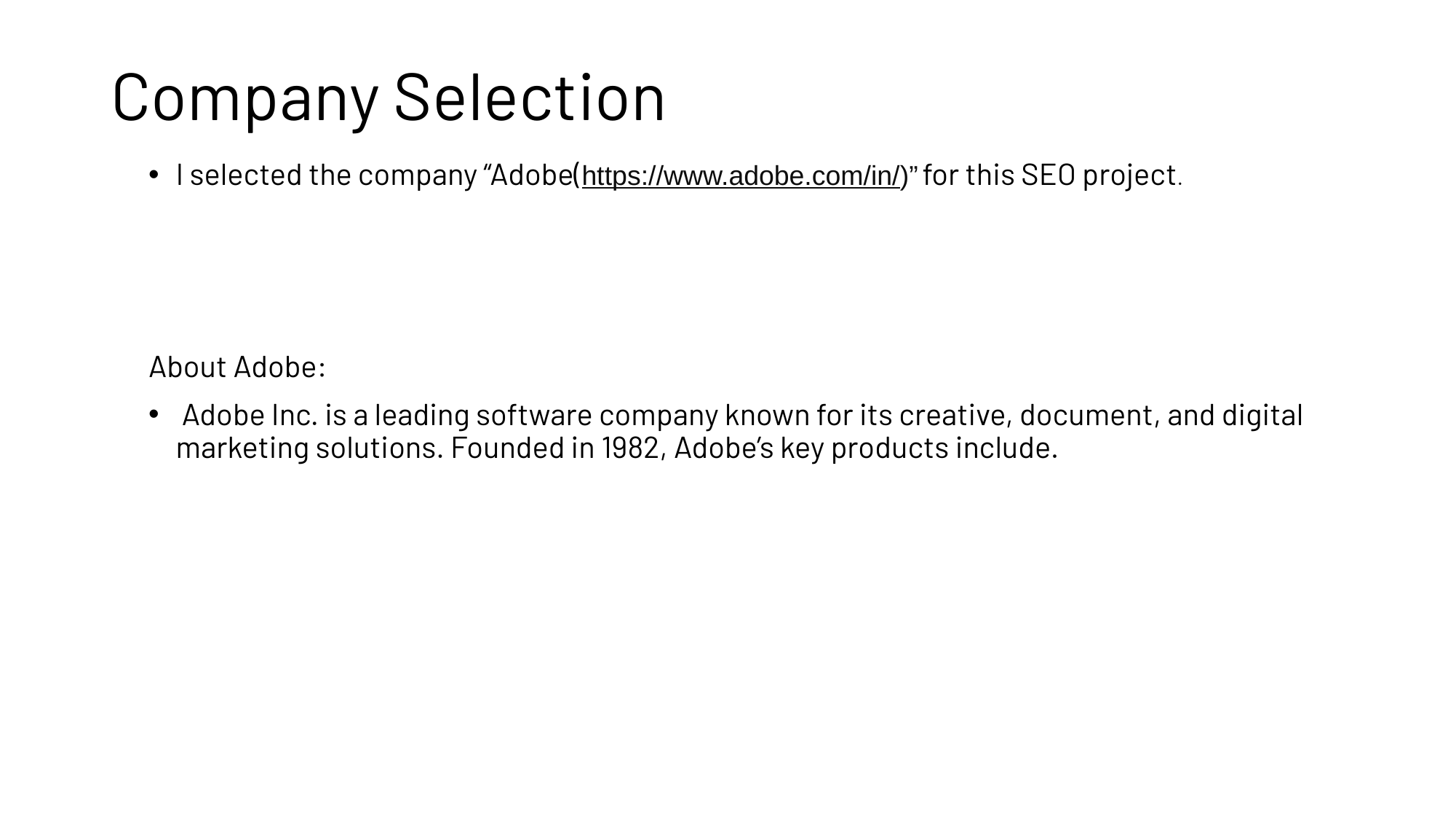

# Company Selection
I selected the company “Adobe(https://www.adobe.com/in/)” for this SEO project.

About Adobe:
 Adobe Inc. is a leading software company known for its creative, document, and digital marketing solutions. Founded in 1982, Adobe’s key products include.